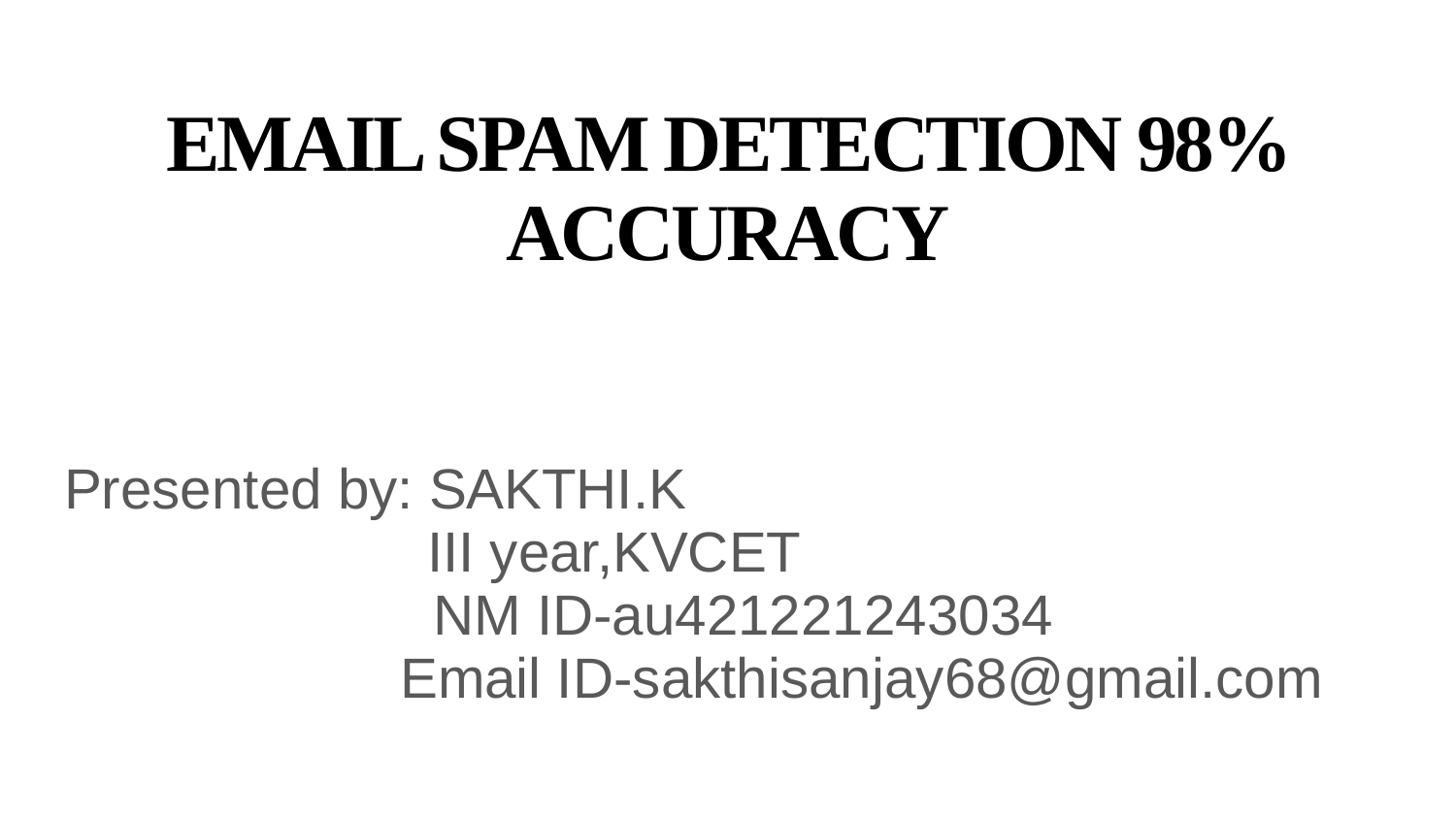

# EMAIL SPAM DETECTION 98% ACCURACY
Presented by: SAKTHI.K
                       III year,KVCET
  NM ID-au421221243034
                 Email ID-sakthisanjay68@gmail.com